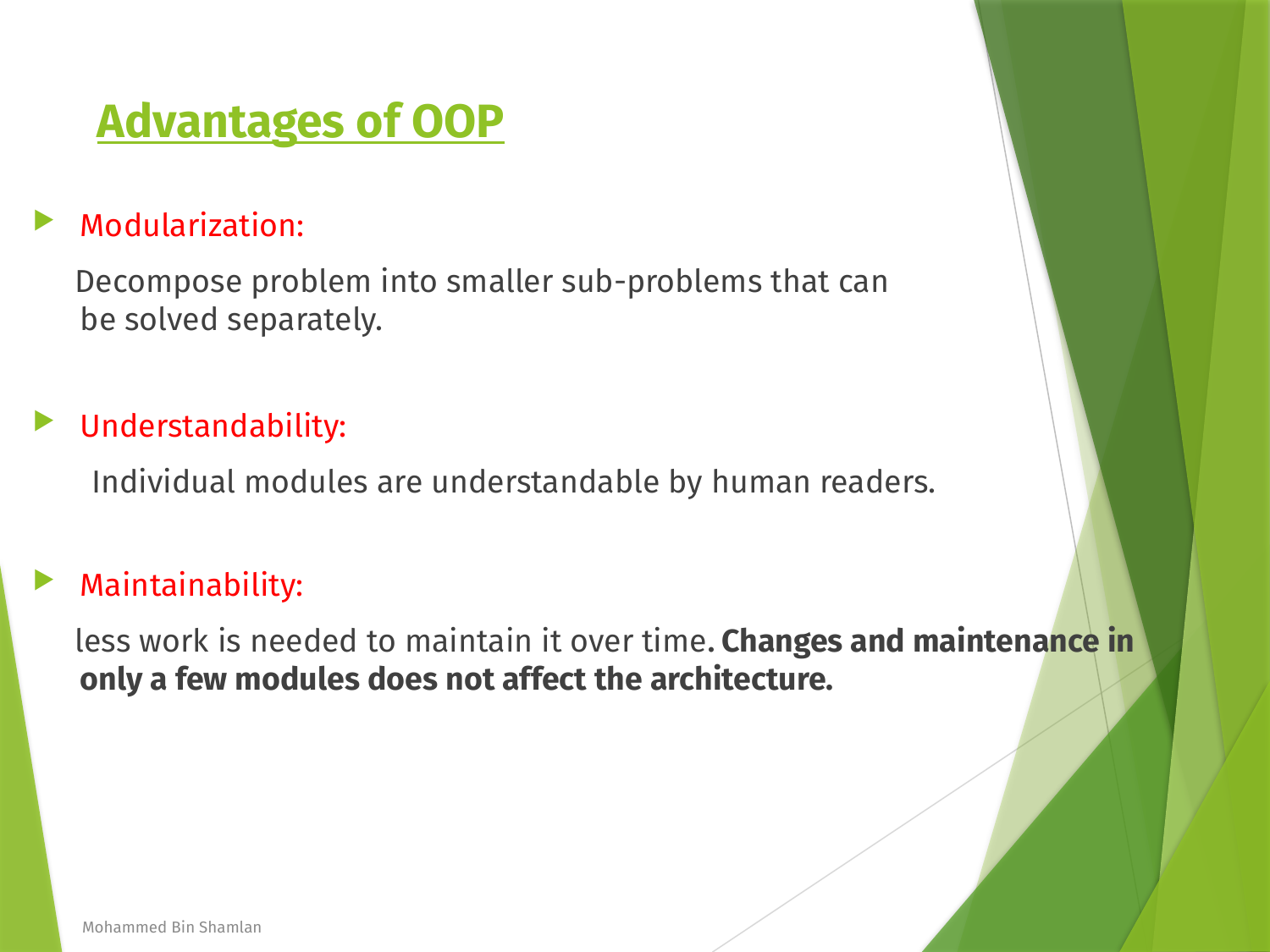

# Advantages of OOP
Modularization:
     Decompose problem into smaller sub-problems that can be solved separately.

Understandability:
       Individual modules are understandable by human readers.

Maintainability:
     less work is needed to maintain it over time. Changes and maintenance in only a few modules does not affect the architecture.
Mohammed Bin Shamlan